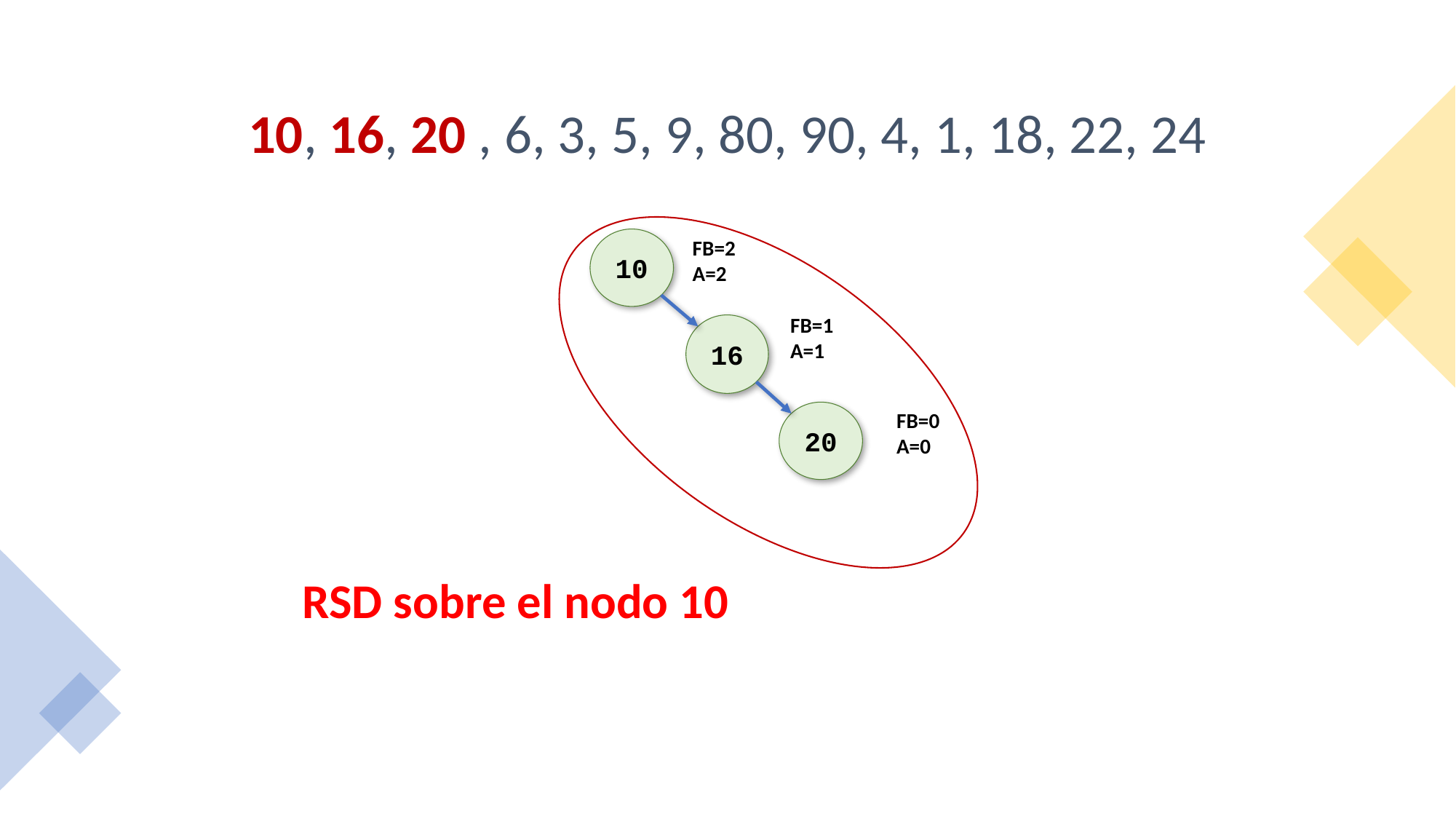

# 10, 16, 20 , 6, 3, 5, 9, 80, 90, 4, 1, 18, 22, 24

10
FB=2
A=2

FB=1
A=1
16
20
FB=0
A=0
RSD sobre el nodo 10